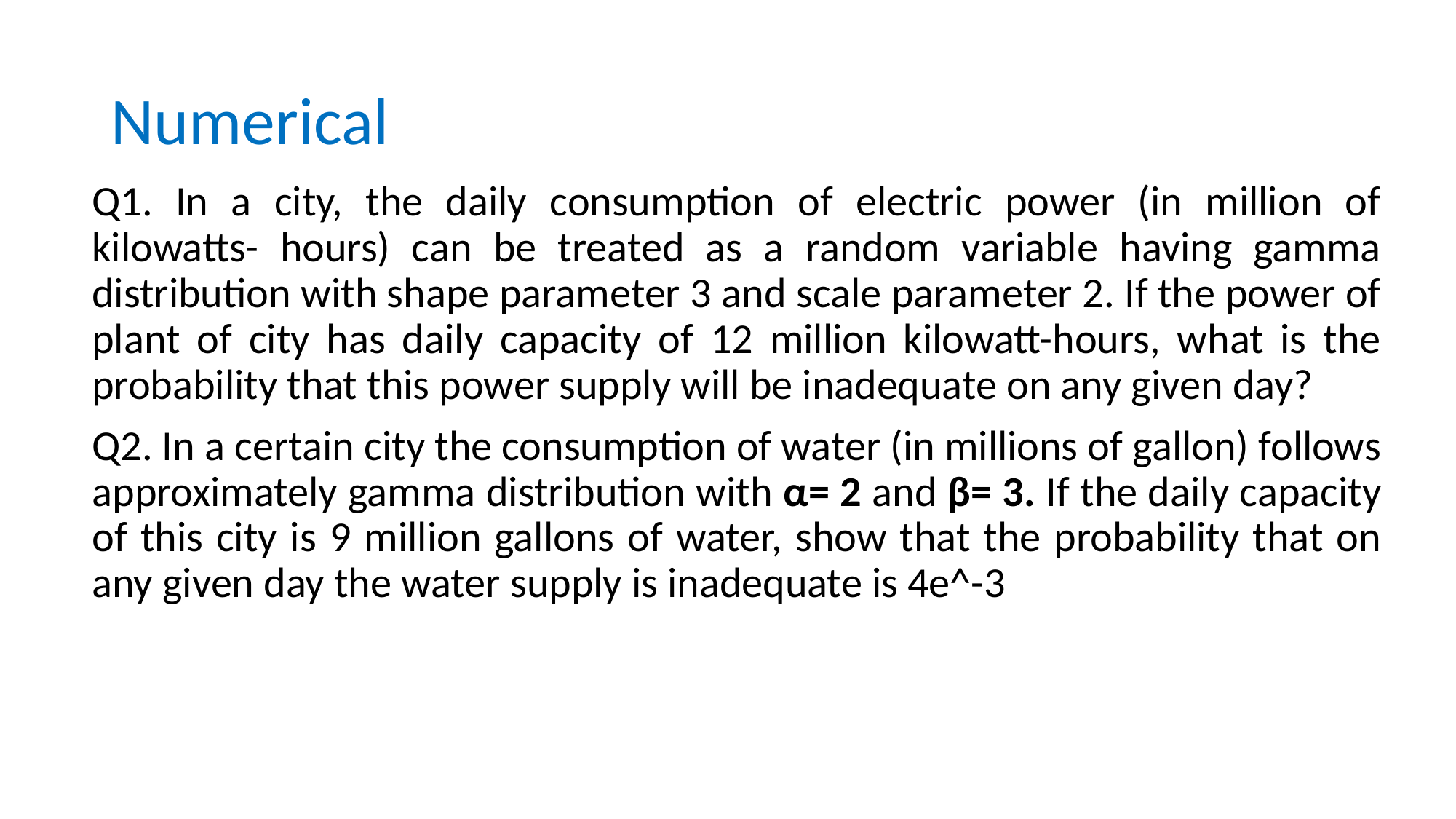

# Numerical
Q1. In a city, the daily consumption of electric power (in million of kilowatts- hours) can be treated as a random variable having gamma distribution with shape parameter 3 and scale parameter 2. If the power of plant of city has daily capacity of 12 million kilowatt-hours, what is the probability that this power supply will be inadequate on any given day?
Q2. In a certain city the consumption of water (in millions of gallon) follows approximately gamma distribution with α= 2 and β= 3. If the daily capacity of this city is 9 million gallons of water, show that the probability that on any given day the water supply is inadequate is 4e^-3